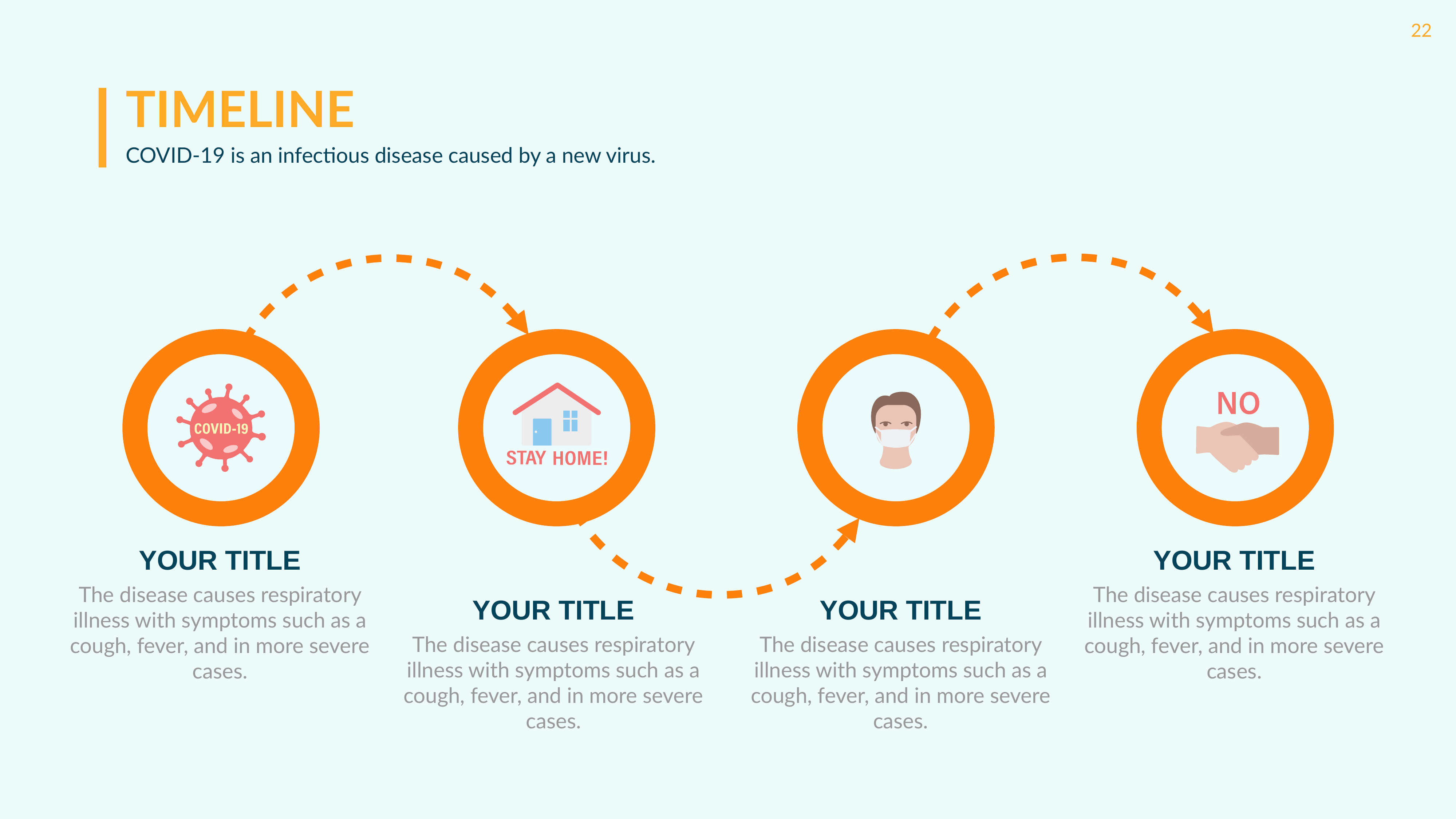

TIMELINE

COVID-19 is an infectious disease caused by a new virus.

YOUR TITLE
The disease causes respiratory illness with symptoms such as a cough, fever, and in more severe cases.
YOUR TITLE
The disease causes respiratory illness with symptoms such as a cough, fever, and in more severe cases.
YOUR TITLE
The disease causes respiratory illness with symptoms such as a cough, fever, and in more severe cases.
YOUR TITLE
The disease causes respiratory illness with symptoms such as a cough, fever, and in more severe cases.